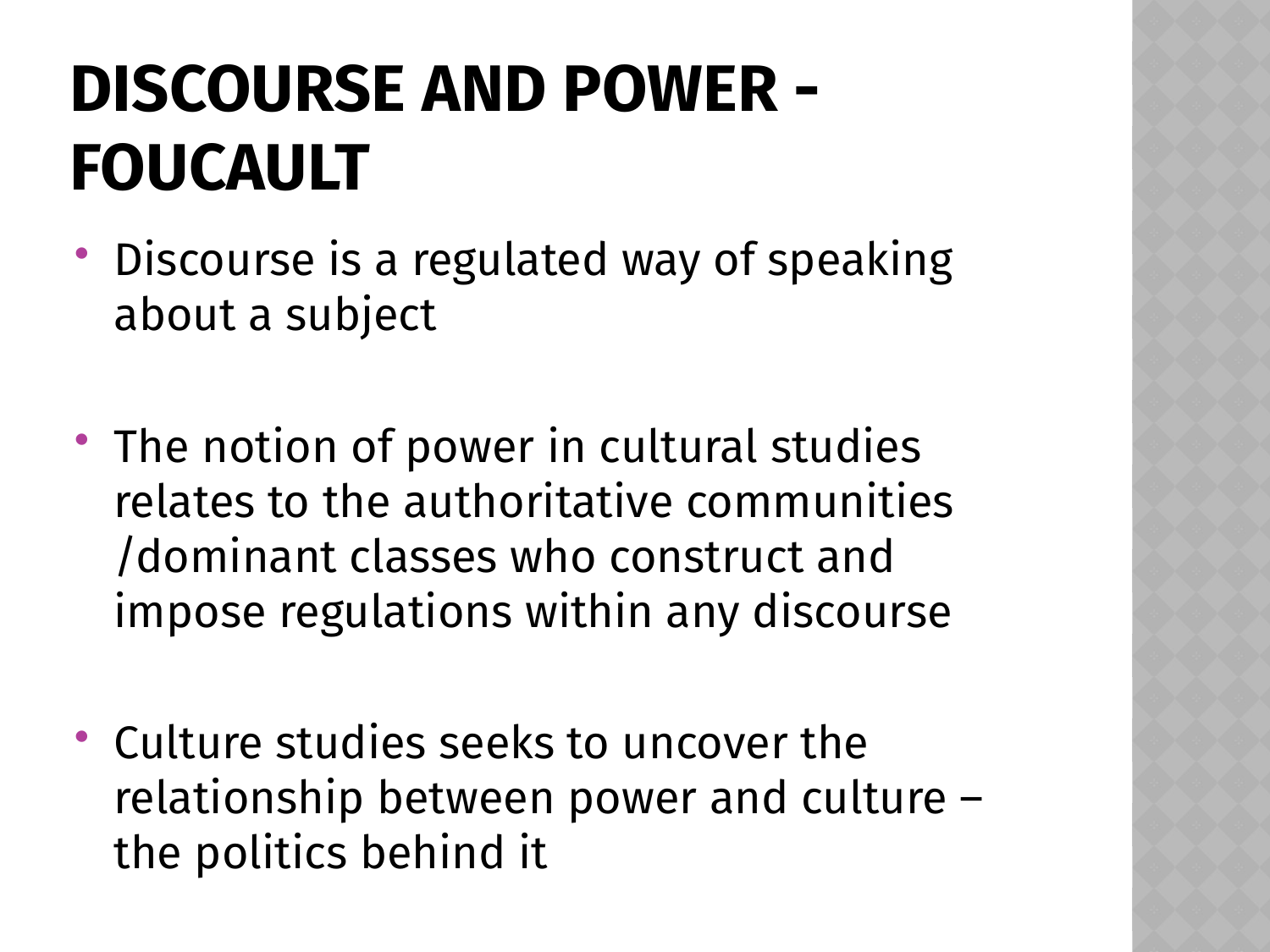

# Discourse and power -Foucault
Discourse is a regulated way of speaking about a subject

The notion of power in cultural studies relates to the authoritative communities /dominant classes who construct and impose regulations within any discourse

Culture studies seeks to uncover the relationship between power and culture – the politics behind it